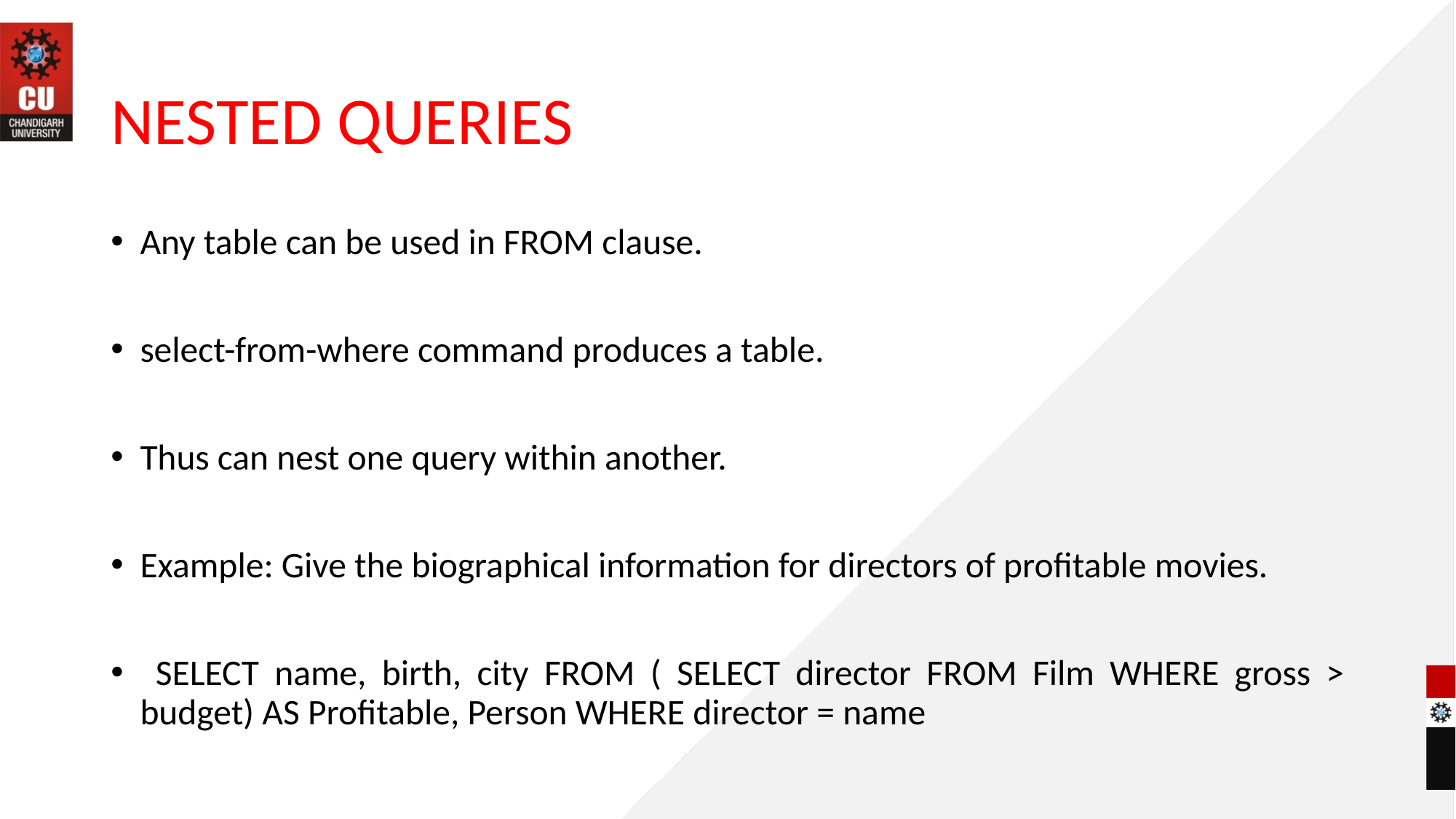

# NESTED QUERIES
Any table can be used in FROM clause.

select-from-where command produces a table.

Thus can nest one query within another.

Example: Give the biographical information for directors of profitable movies.

 SELECT name, birth, city FROM ( SELECT director FROM Film WHERE gross > budget) AS Profitable, Person WHERE director = name